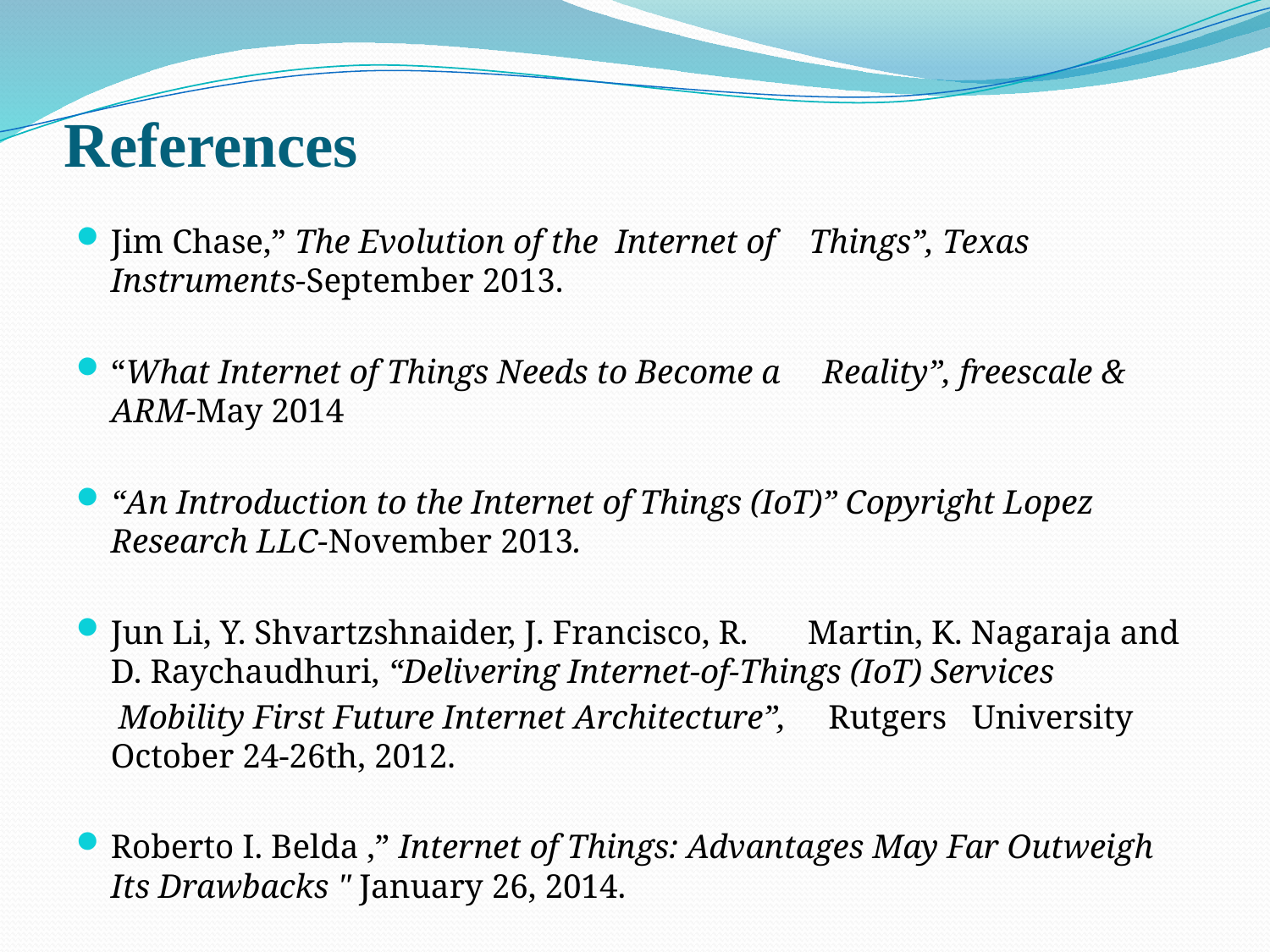

# References

Jim Chase,” The Evolution of the  Internet of    Things”, Texas Instruments-September 2013.

“What Internet of Things Needs to Become a     Reality”, freescale & ARM-May 2014

“An Introduction to the Internet of Things (IoT)” Copyright Lopez Research LLC-November 2013.

Jun Li, Y. Shvartzshnaider, J. Francisco, R.       Martin, K. Nagaraja and D. Raychaudhuri, “Delivering Internet-of-Things (IoT) Services
     Mobility First Future Internet Architecture”,     Rutgers   University October 24-26th, 2012.

Roberto I. Belda ,” Internet of Things: Advantages May Far Outweigh Its Drawbacks " January 26, 2014.